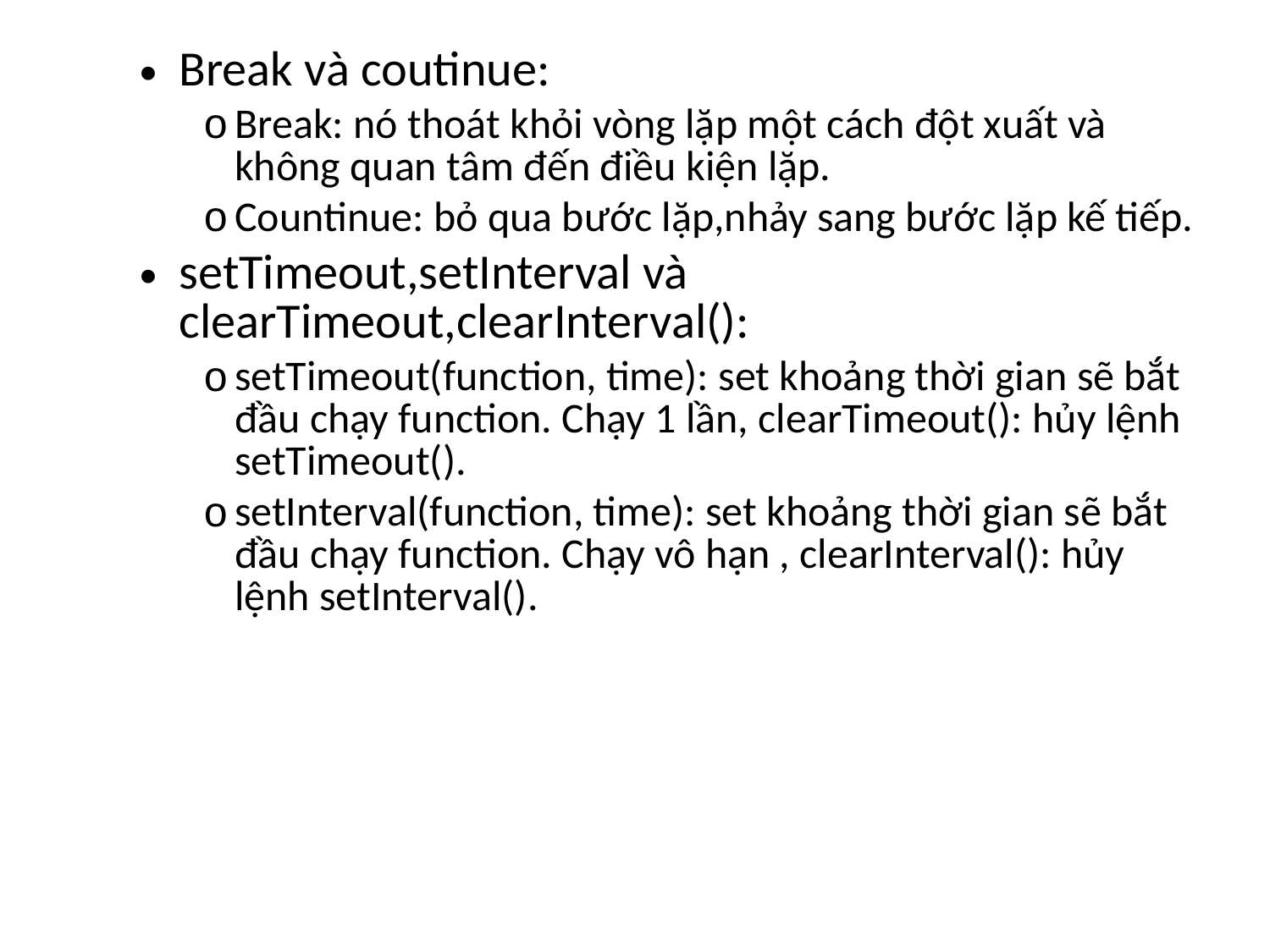

Break và coutinue:
Break: nó thoát khỏi vòng lặp một cách đột xuất và không quan tâm đến điều kiện lặp.
Countinue: bỏ qua bước lặp,nhảy sang bước lặp kế tiếp.
setTimeout,setInterval và clearTimeout,clearInterval():
setTimeout(function, time): set khoảng thời gian sẽ bắt đầu chạy function. Chạy 1 lần, clearTimeout(): hủy lệnh setTimeout().
setInterval(function, time): set khoảng thời gian sẽ bắt đầu chạy function. Chạy vô hạn , clearInterval(): hủy lệnh setInterval().